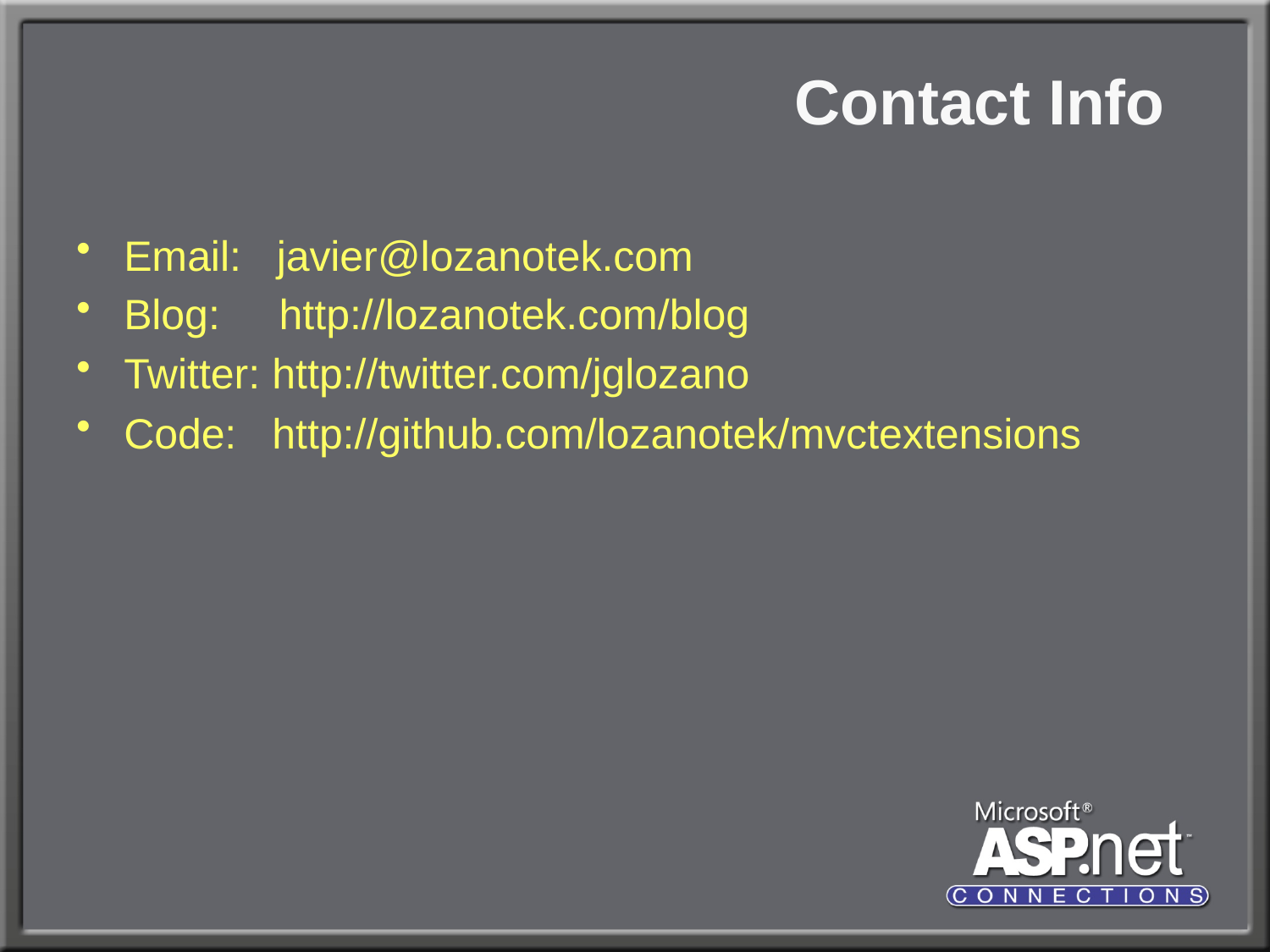

# Contact Info
Email:   javier@lozanotek.com
Blog:     http://lozanotek.com/blog
Twitter: http://twitter.com/jglozano
Code:   http://github.com/lozanotek/mvctextensions